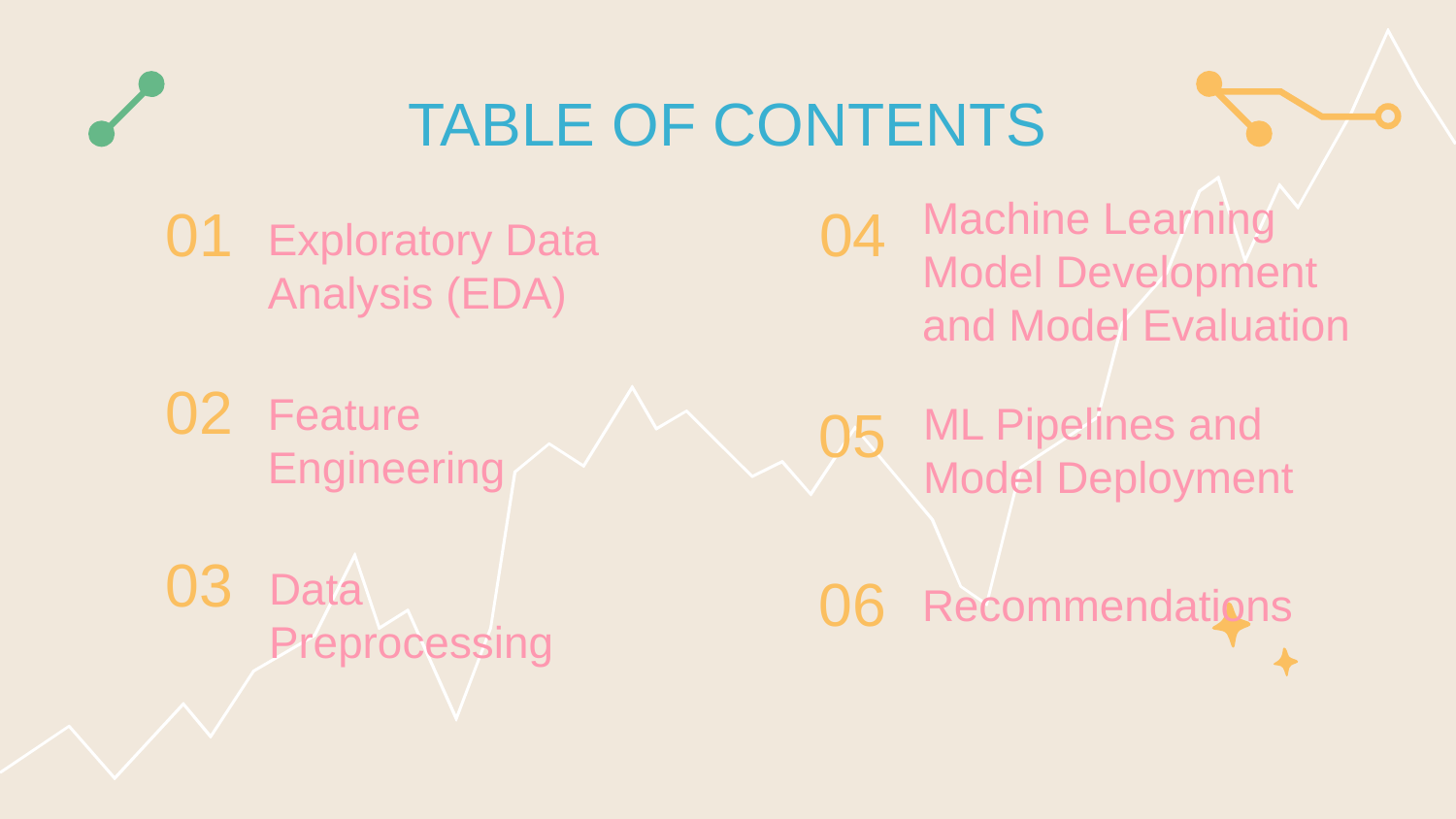

TABLE OF CONTENTS
Machine Learning Model Development and Model Evaluation
Exploratory Data Analysis (EDA)
# 01
04
Feature Engineering
02
ML Pipelines and Model Deployment
05
Data
Preprocessing
03
Recommendations
06